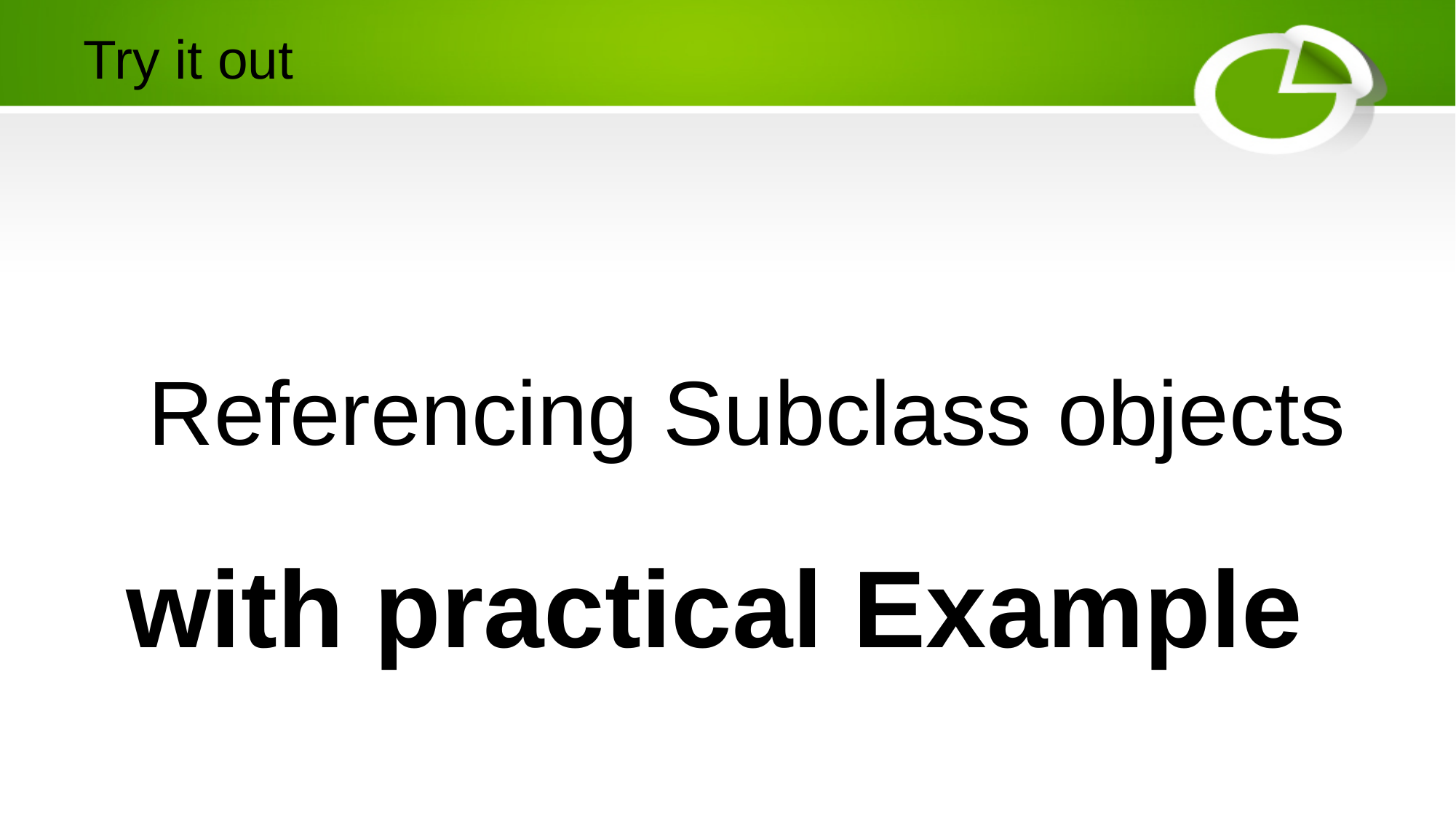

# Try it out

Referencing Subclass objects
with practical Example